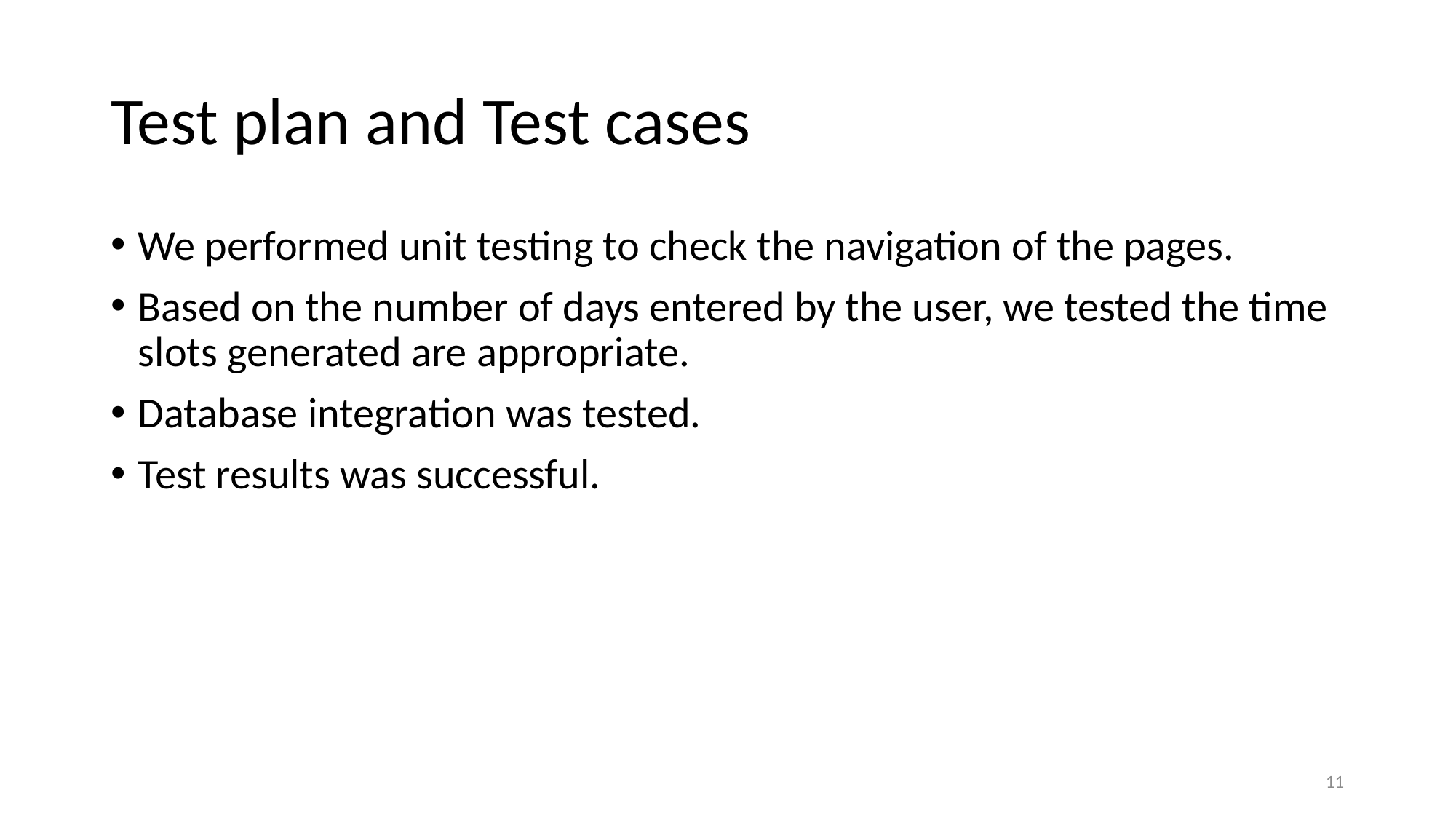

# Test plan and Test cases
We performed unit testing to check the navigation of the pages.
Based on the number of days entered by the user, we tested the time slots generated are appropriate.
Database integration was tested.
Test results was successful.

11